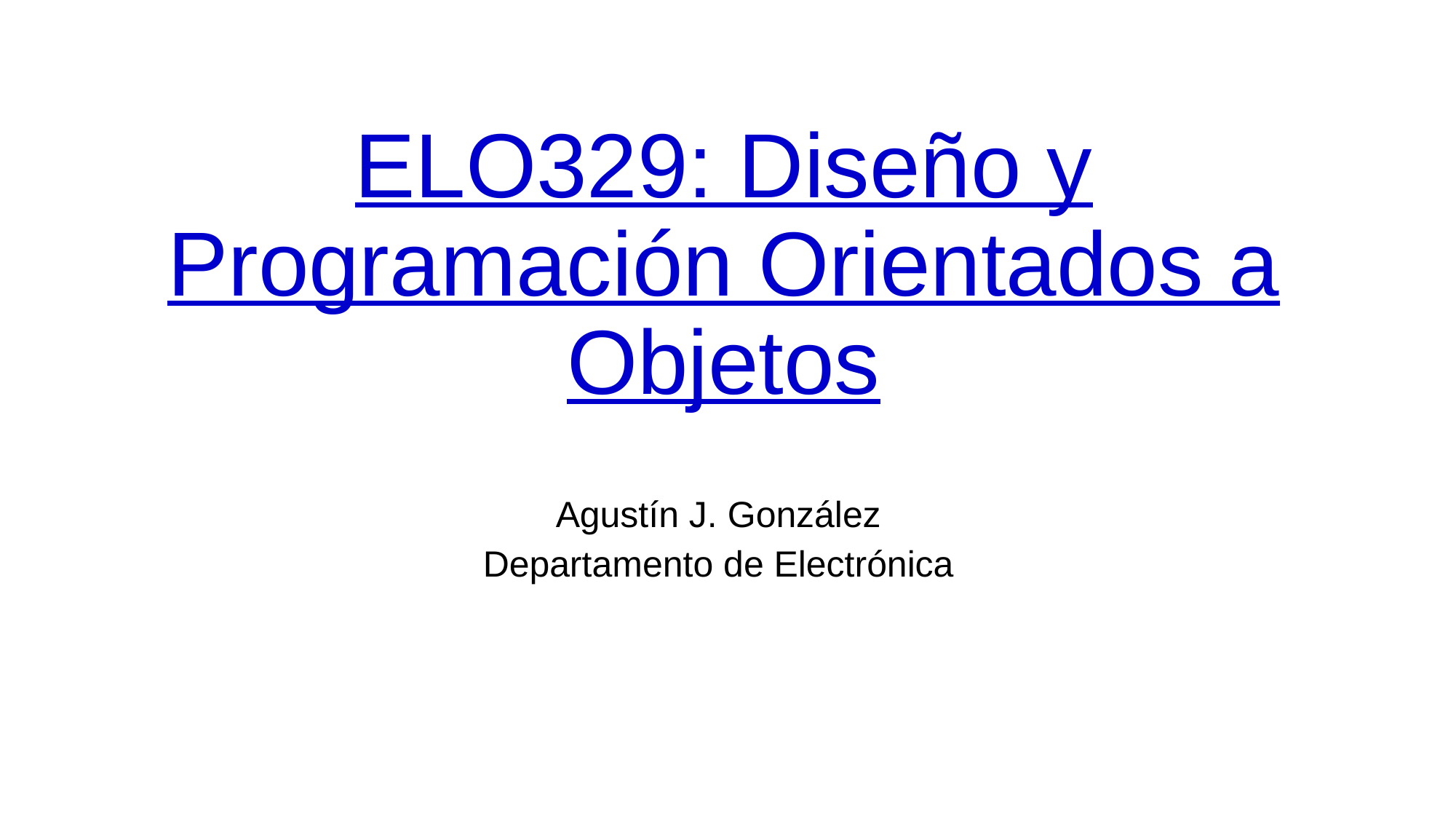

# ELO329: Diseño y Programación Orientados a Objetos
Agustín J. González
Departamento de Electrónica